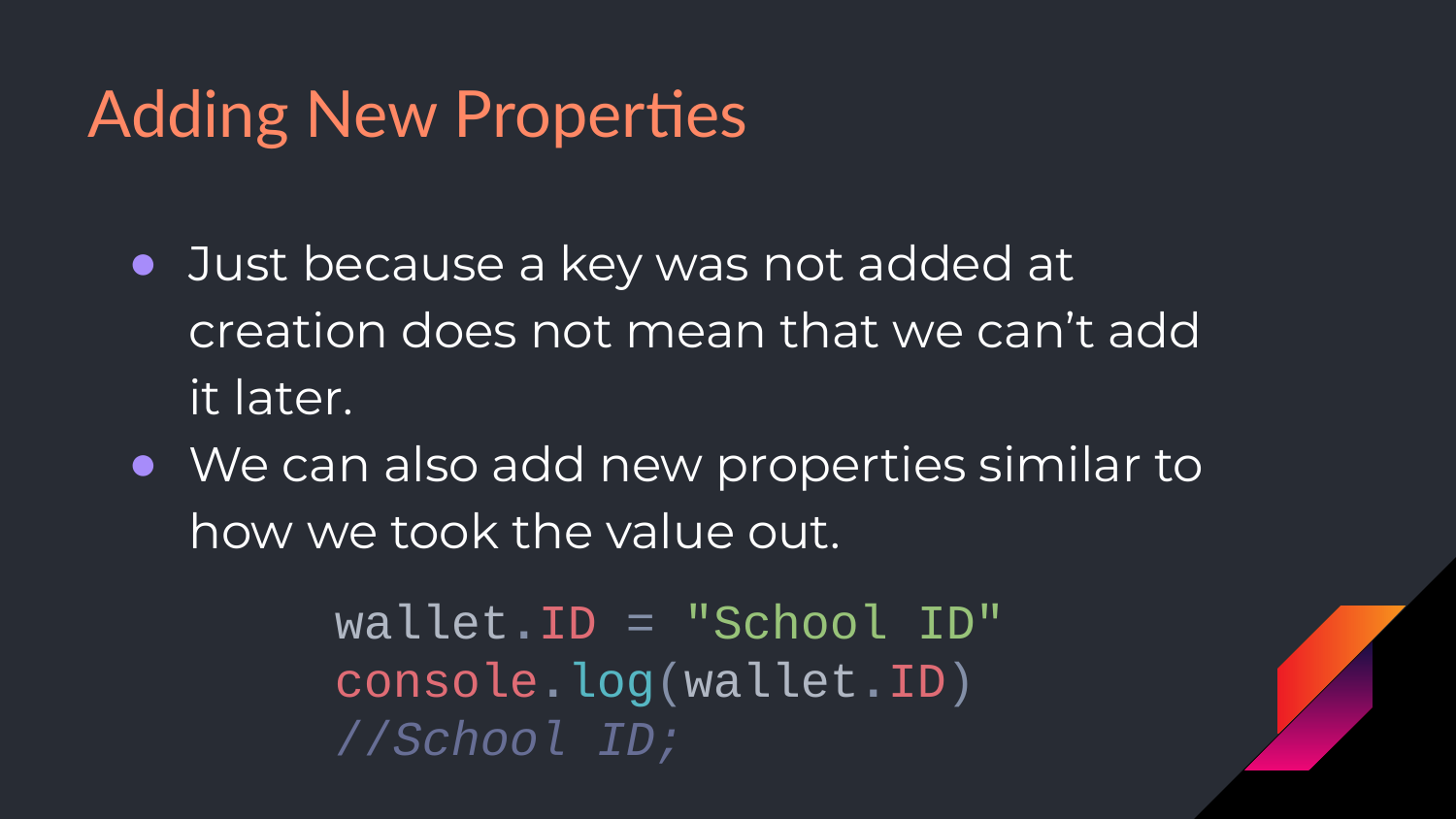

# Adding New Properties
Just because a key was not added at creation does not mean that we can’t add it later.
We can also add new properties similar to how we took the value out.
wallet.ID = "School ID"
console.log(wallet.ID)
//School ID;